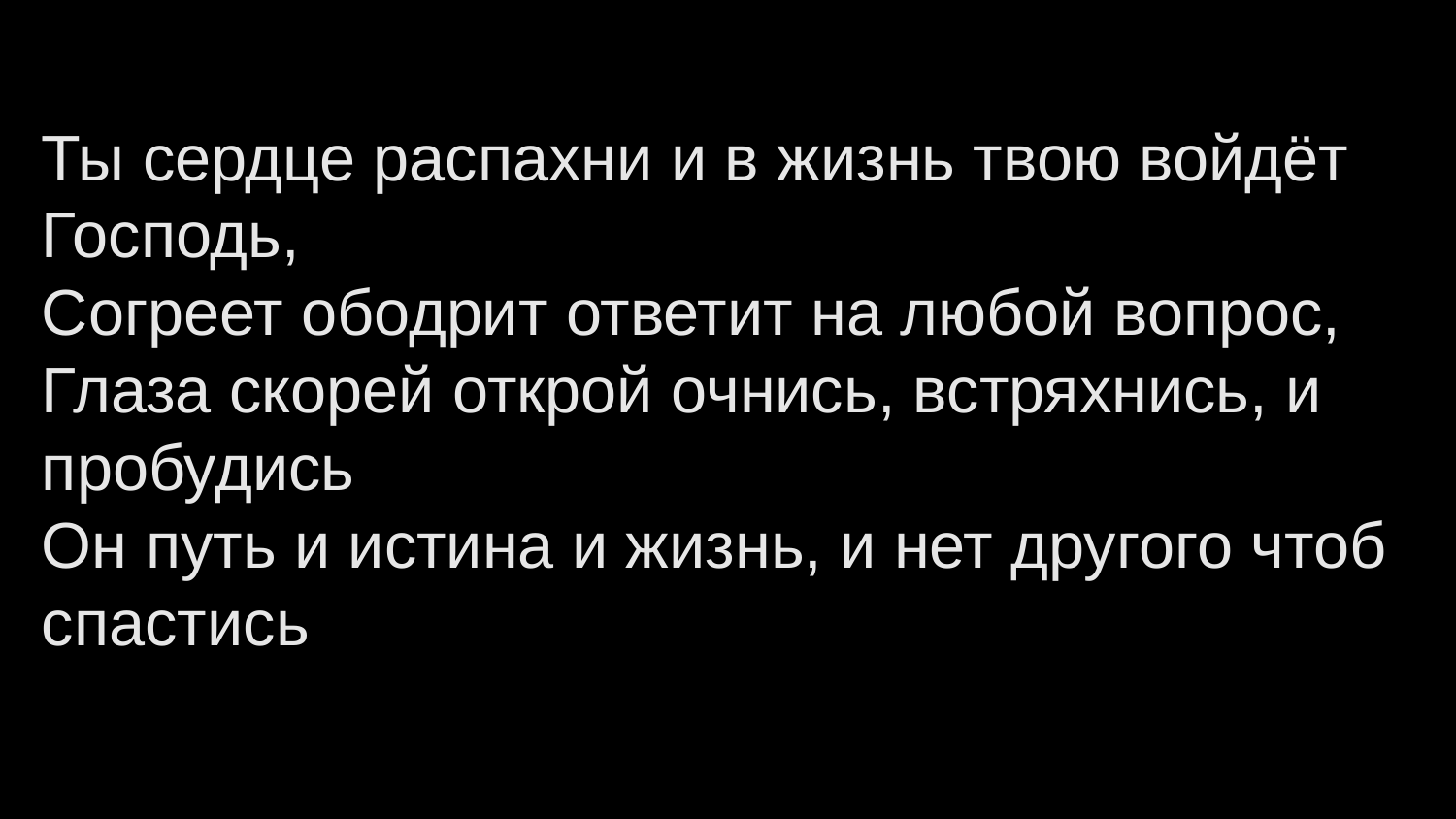

# Ты сердце распахни и в жизнь твою войдёт Господь, Согреет ободрит ответит на любой вопрос, Глаза скорей открой очнись, встряхнись, и пробудись Он путь и истина и жизнь, и нет другого чтоб спастись